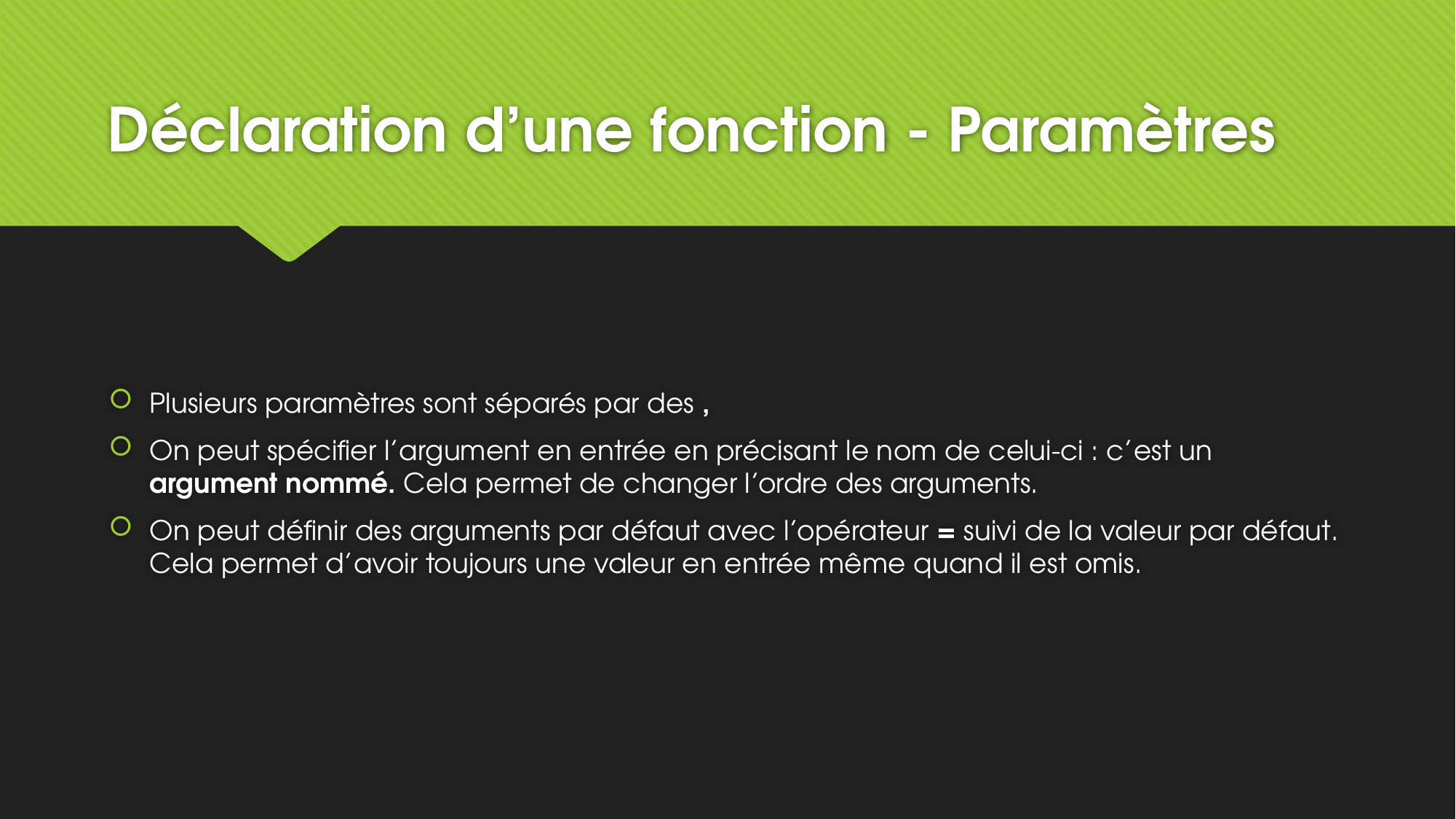

# Déclaration d’une fonction - Paramètres
Plusieurs paramètres sont séparés par des ,
On peut spécifier l’argument en entrée en précisant le nom de celui-ci : c’est un argument nommé. Cela permet de changer l’ordre des arguments.
On peut définir des arguments par défaut avec l’opérateur = suivi de la valeur par défaut. Cela permet d’avoir toujours une valeur en entrée même quand il est omis.